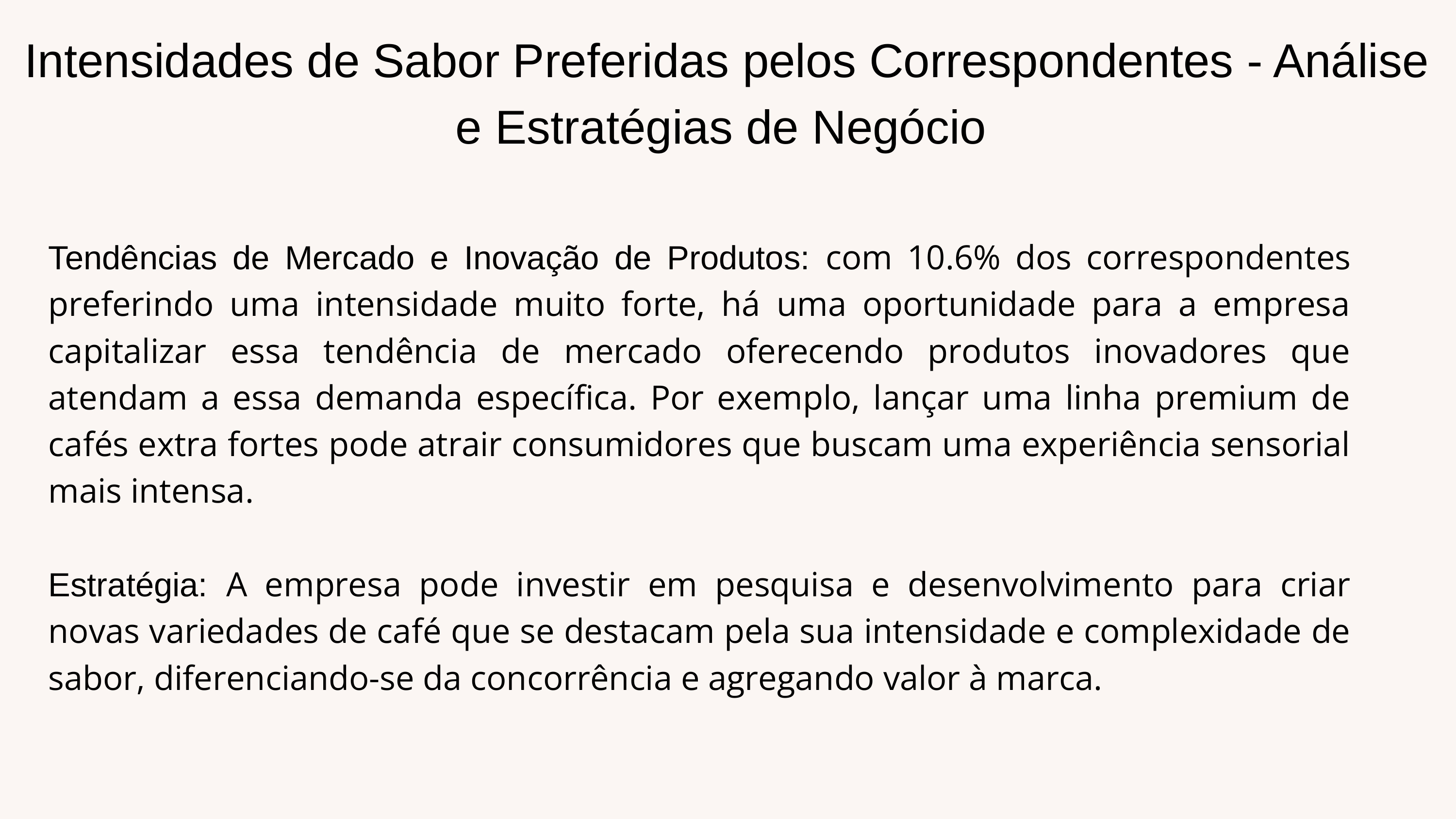

Intensidades de Sabor Preferidas pelos Correspondentes - Análise e Estratégias de Negócio
Tendências de Mercado e Inovação de Produtos: com 10.6% dos correspondentes preferindo uma intensidade muito forte, há uma oportunidade para a empresa capitalizar essa tendência de mercado oferecendo produtos inovadores que atendam a essa demanda específica. Por exemplo, lançar uma linha premium de cafés extra fortes pode atrair consumidores que buscam uma experiência sensorial mais intensa.

Estratégia: A empresa pode investir em pesquisa e desenvolvimento para criar novas variedades de café que se destacam pela sua intensidade e complexidade de sabor, diferenciando-se da concorrência e agregando valor à marca.